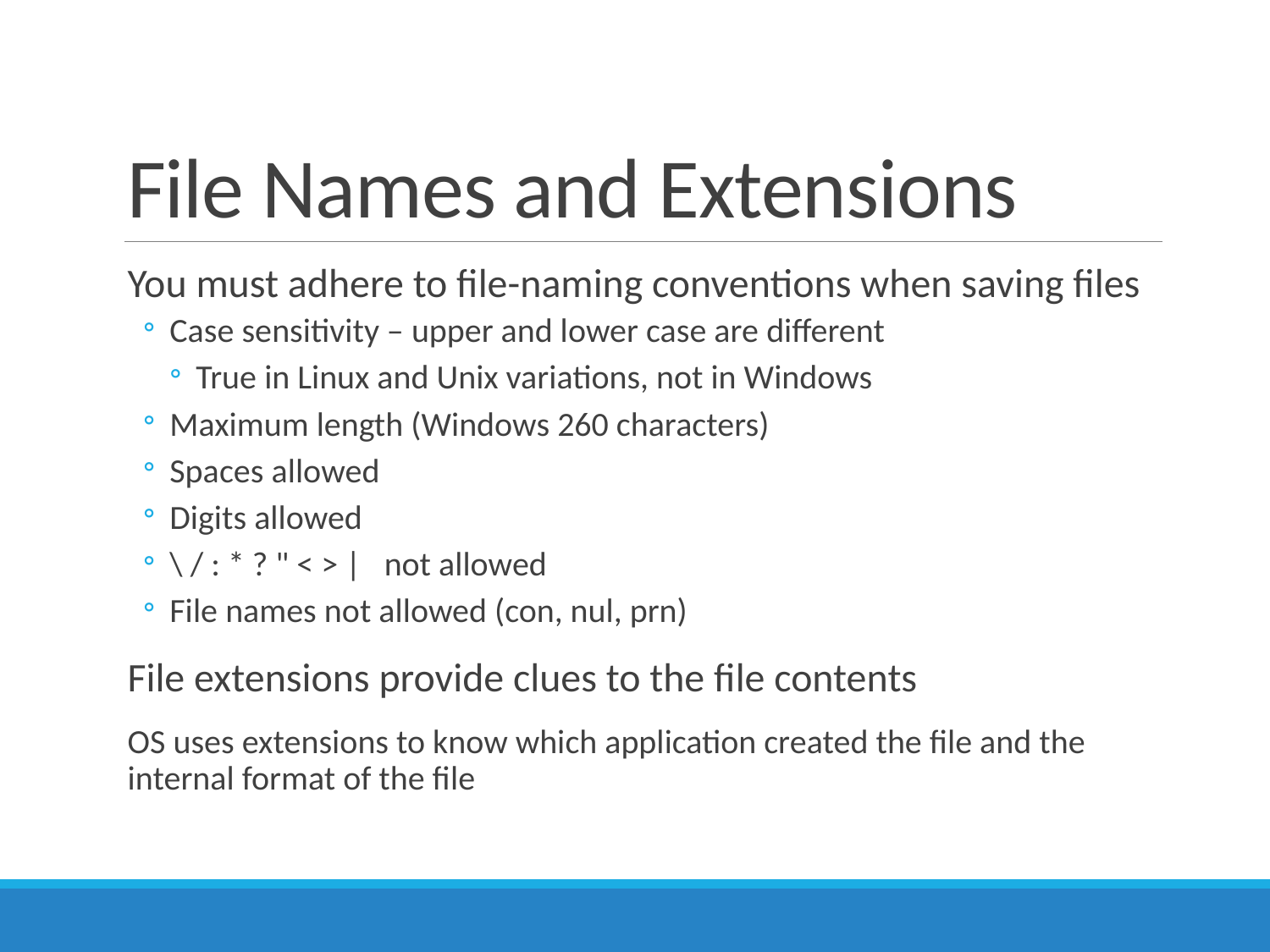

# File Names and Extensions
You must adhere to file-naming conventions when saving files
Case sensitivity – upper and lower case are different
True in Linux and Unix variations, not in Windows
Maximum length (Windows 260 characters)
Spaces allowed
Digits allowed
\ / : * ? " < > |   not allowed
File names not allowed (con, nul, prn)
File extensions provide clues to the file contents
OS uses extensions to know which application created the file and the internal format of the file